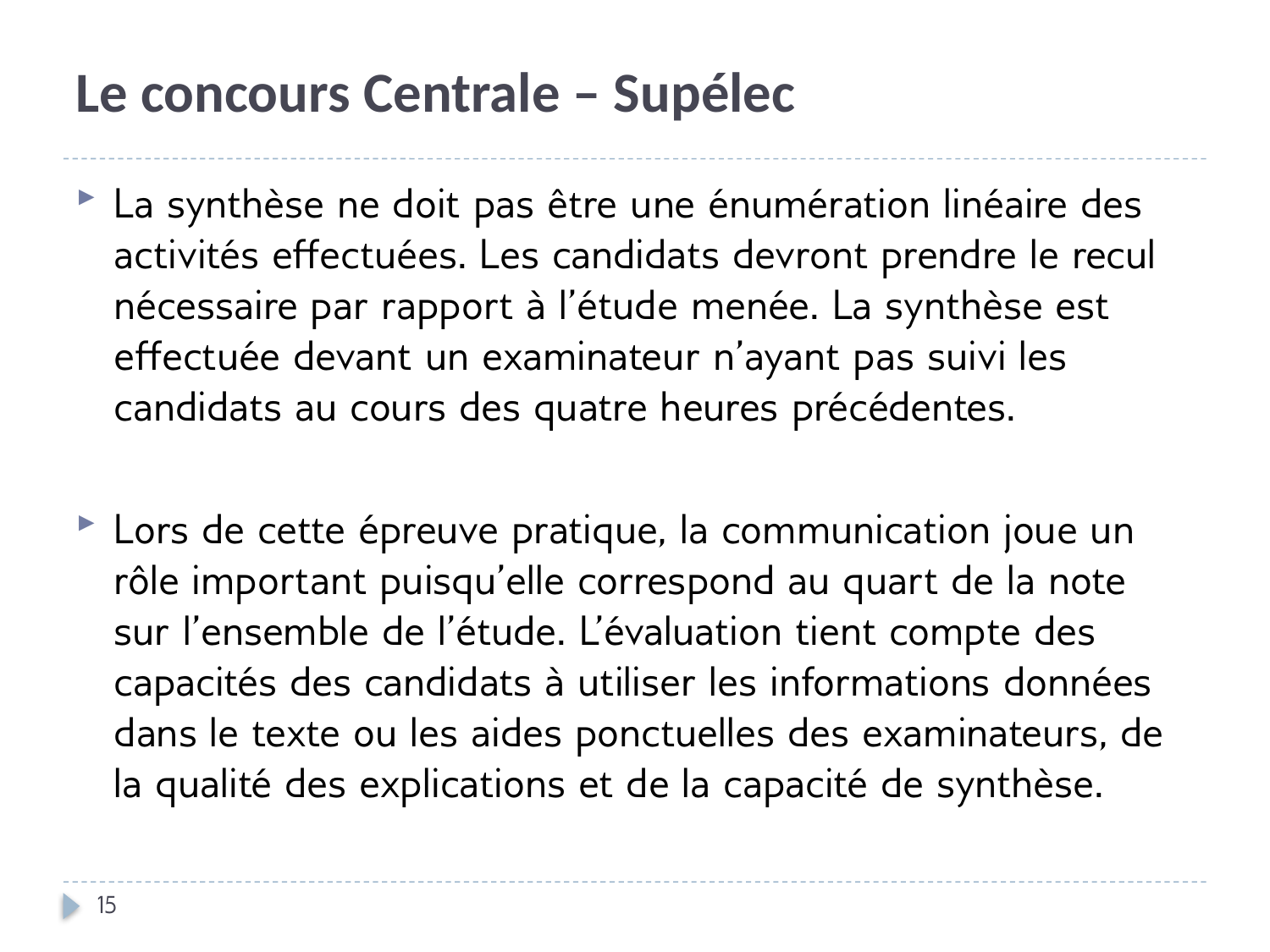

# Le concours Centrale – Supélec
La synthèse ne doit pas être une énumération linéaire des activités effectuées. Les candidats devront prendre le recul nécessaire par rapport à l’étude menée. La synthèse est effectuée devant un examinateur n’ayant pas suivi les candidats au cours des quatre heures précédentes.

Lors de cette épreuve pratique, la communication joue un rôle important puisqu’elle correspond au quart de la note sur l’ensemble de l’étude. L’évaluation tient compte des capacités des candidats à utiliser les informations données dans le texte ou les aides ponctuelles des examinateurs, de la qualité des explications et de la capacité de synthèse.
15